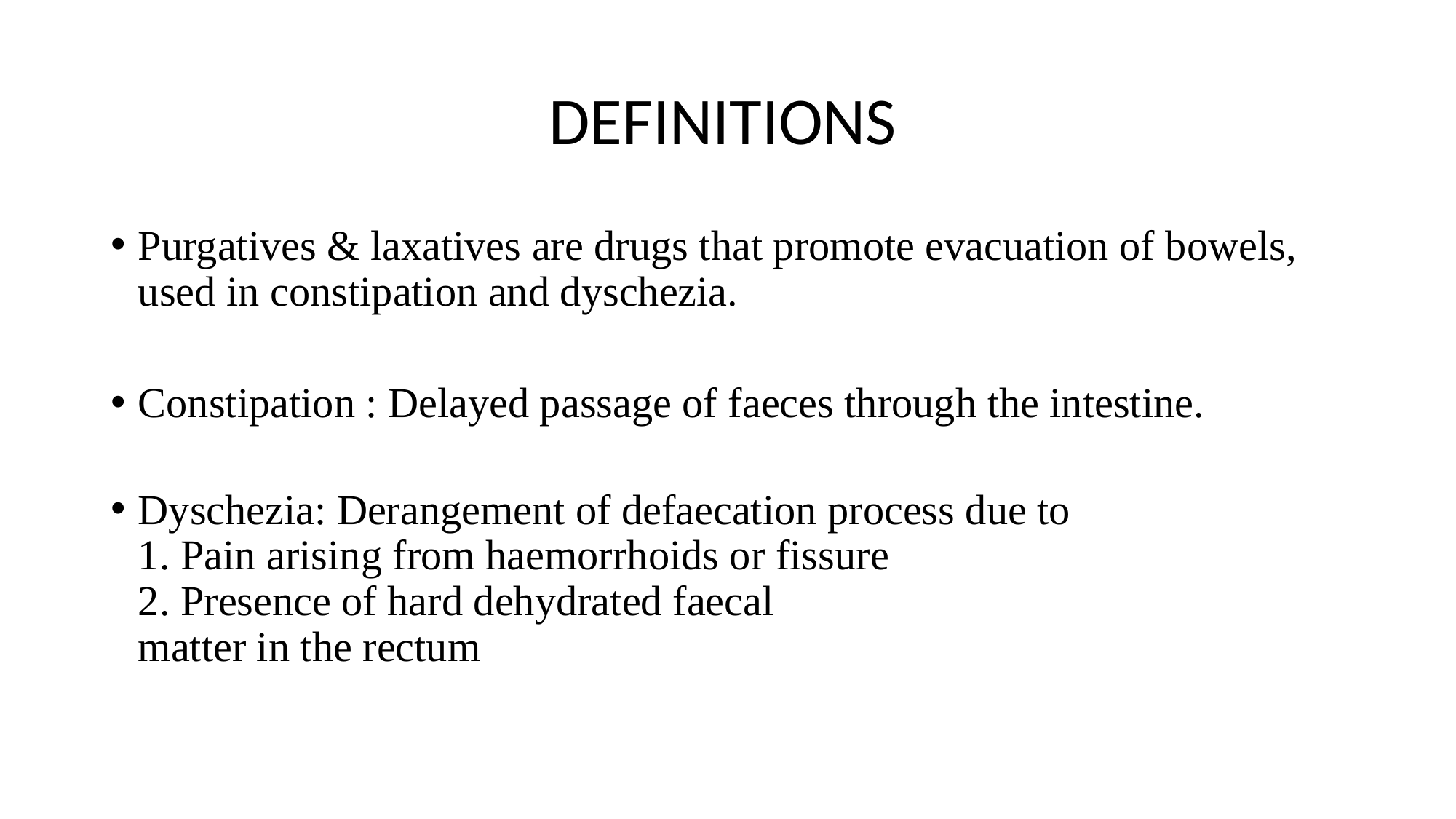

# DEFINITIONS
Purgatives & laxatives are drugs that promote evacuation of bowels, used in constipation and dyschezia.
Constipation : Delayed passage of faeces through the intestine.
Dyschezia: Derangement of defaecation process due to
1. Pain arising from haemorrhoids or fissure
2. Presence of hard dehydrated faecal
matter in the rectum